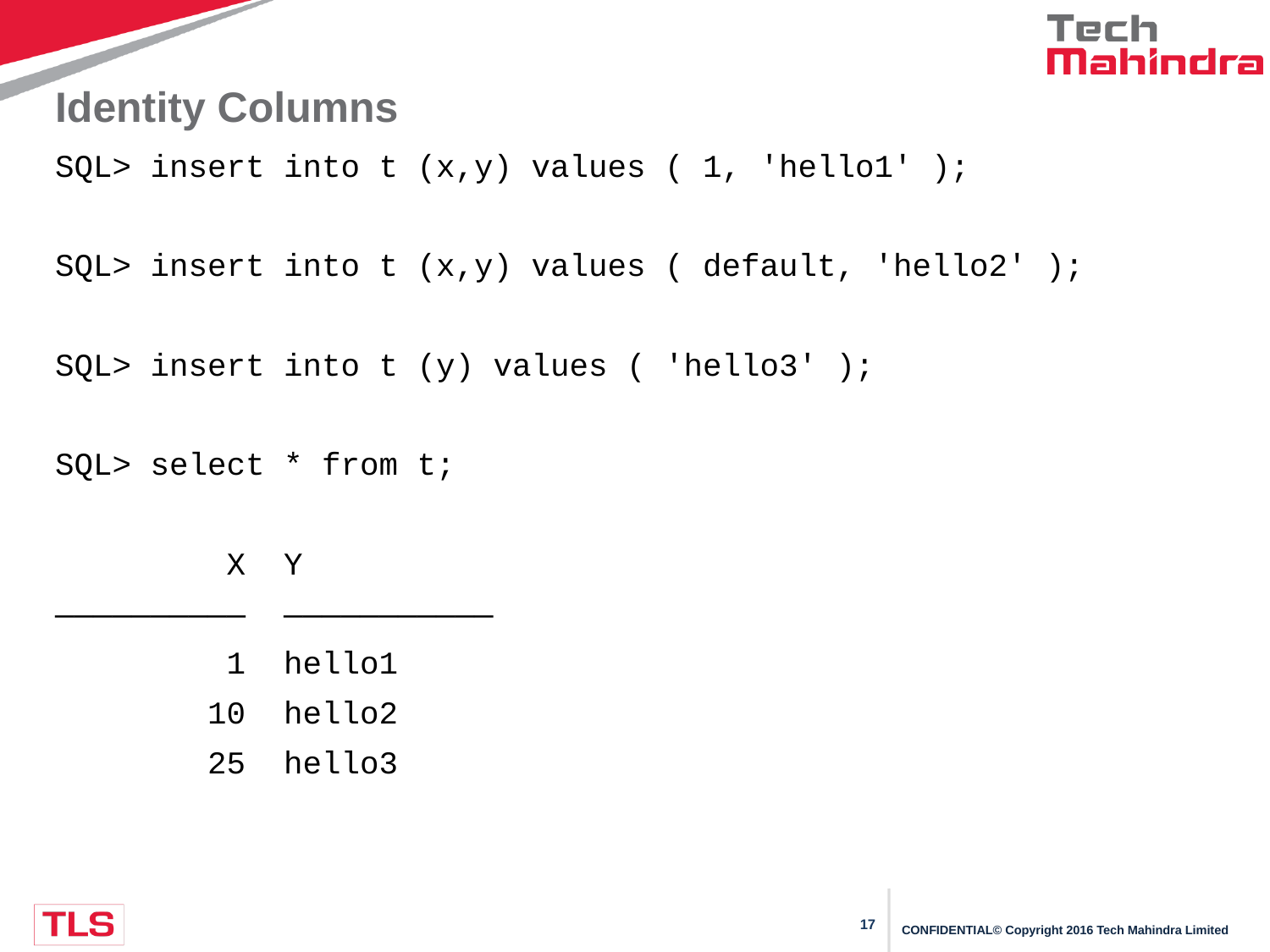

# Identity Columns
SQL> insert into t (x,y) values ( 1, 'hello1' );

SQL> insert into t (x,y) values ( default, 'hello2' );

SQL> insert into t (y) values ( 'hello3' );

SQL> select * from t;

         X  Y
——————————  ———————————
         1  hello1
        10  hello2
        25  hello3
CONFIDENTIAL© Copyright 2016 Tech Mahindra Limited